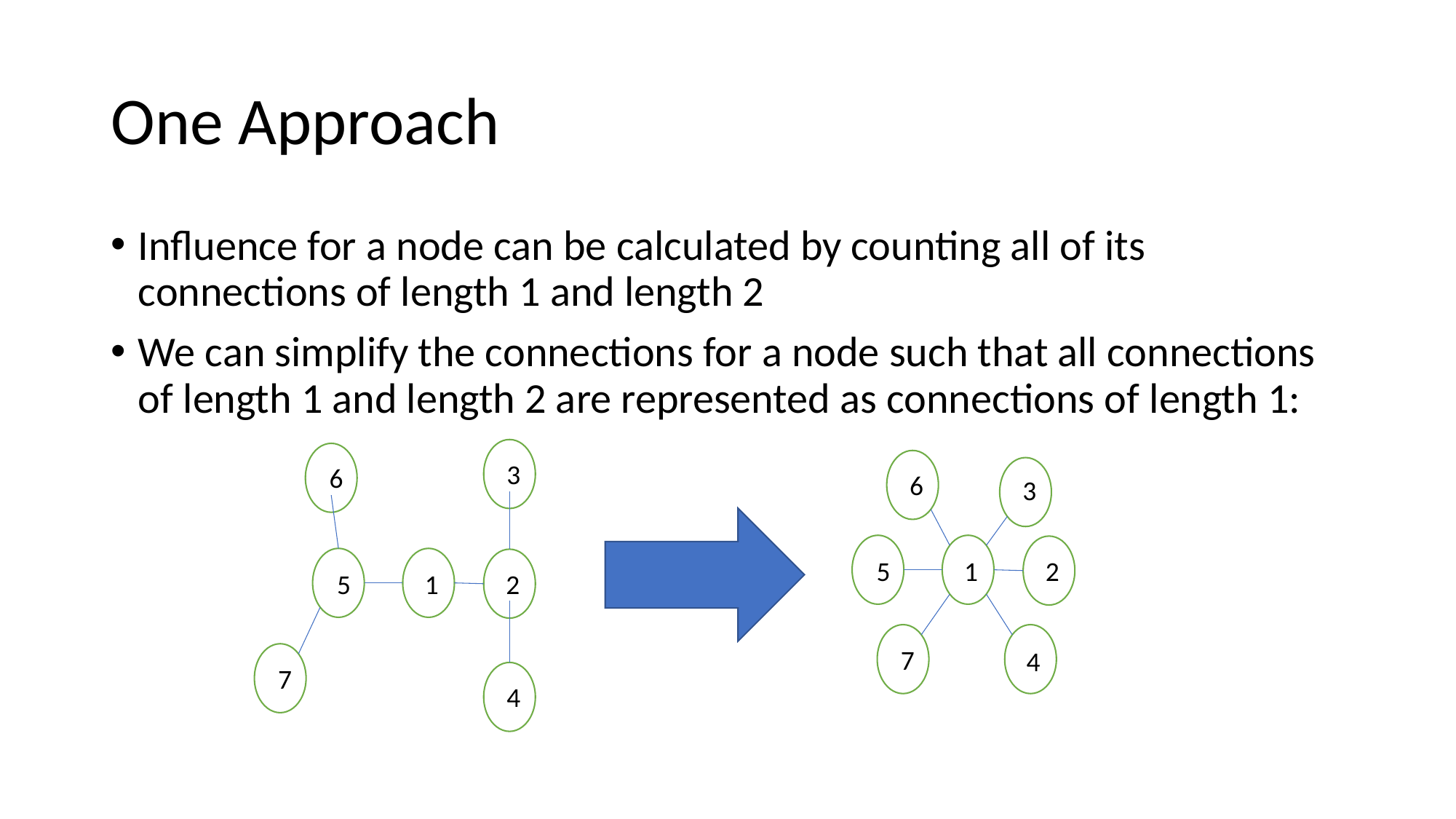

# One Approach
Influence for a node can be calculated by counting all of its connections of length 1 and length 2
We can simplify the connections for a node such that all connections of length 1 and length 2 are represented as connections of length 1:

3
6

6
3

1
2
5

1
2
5

7
4

7

4